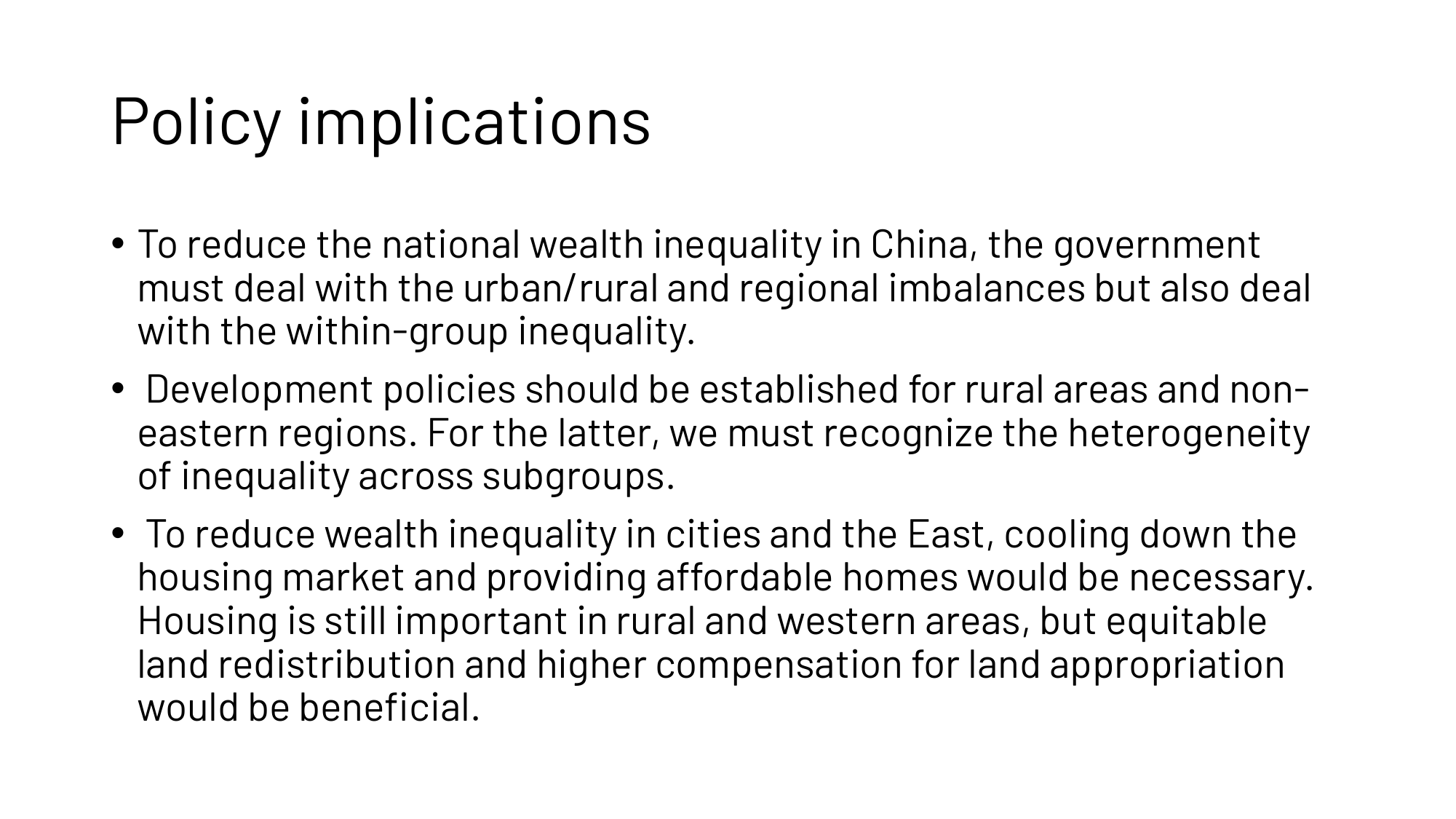

# Policy implications
To reduce the national wealth inequality in China, the government must deal with the urban/rural and regional imbalances but also deal with the within-group inequality.
 Development policies should be established for rural areas and non-eastern regions. For the latter, we must recognize the heterogeneity of inequality across subgroups.
 To reduce wealth inequality in cities and the East, cooling down the housing market and providing affordable homes would be necessary. Housing is still important in rural and western areas, but equitable land redistribution and higher compensation for land appropriation would be beneficial.